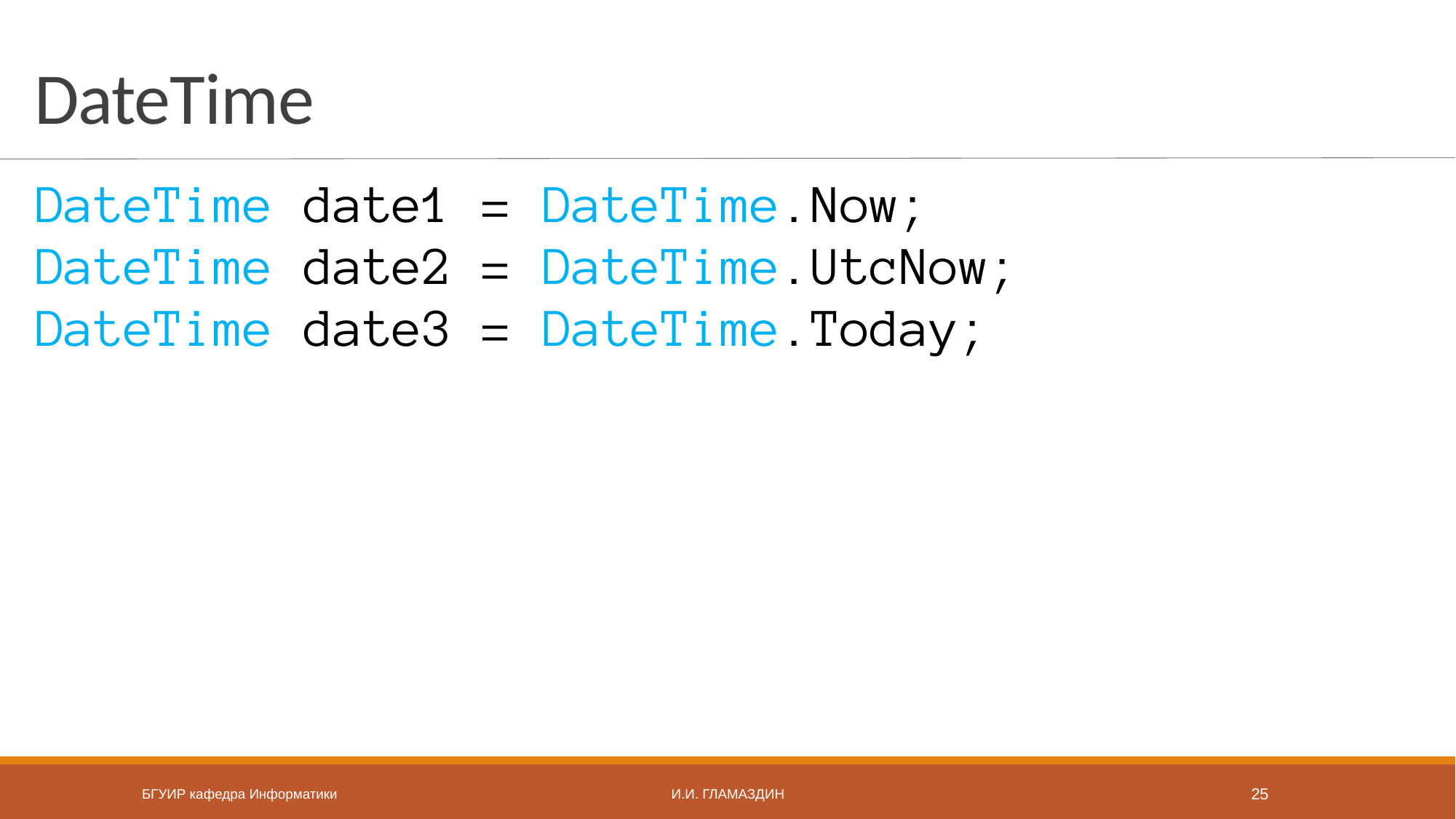

# DateTime
DateTime date1 = DateTime.Now;
DateTime date2 = DateTime.UtcNow;
DateTime date3 = DateTime.Today;
БГУИР кафедра Информатики
И.И. Гламаздин
25